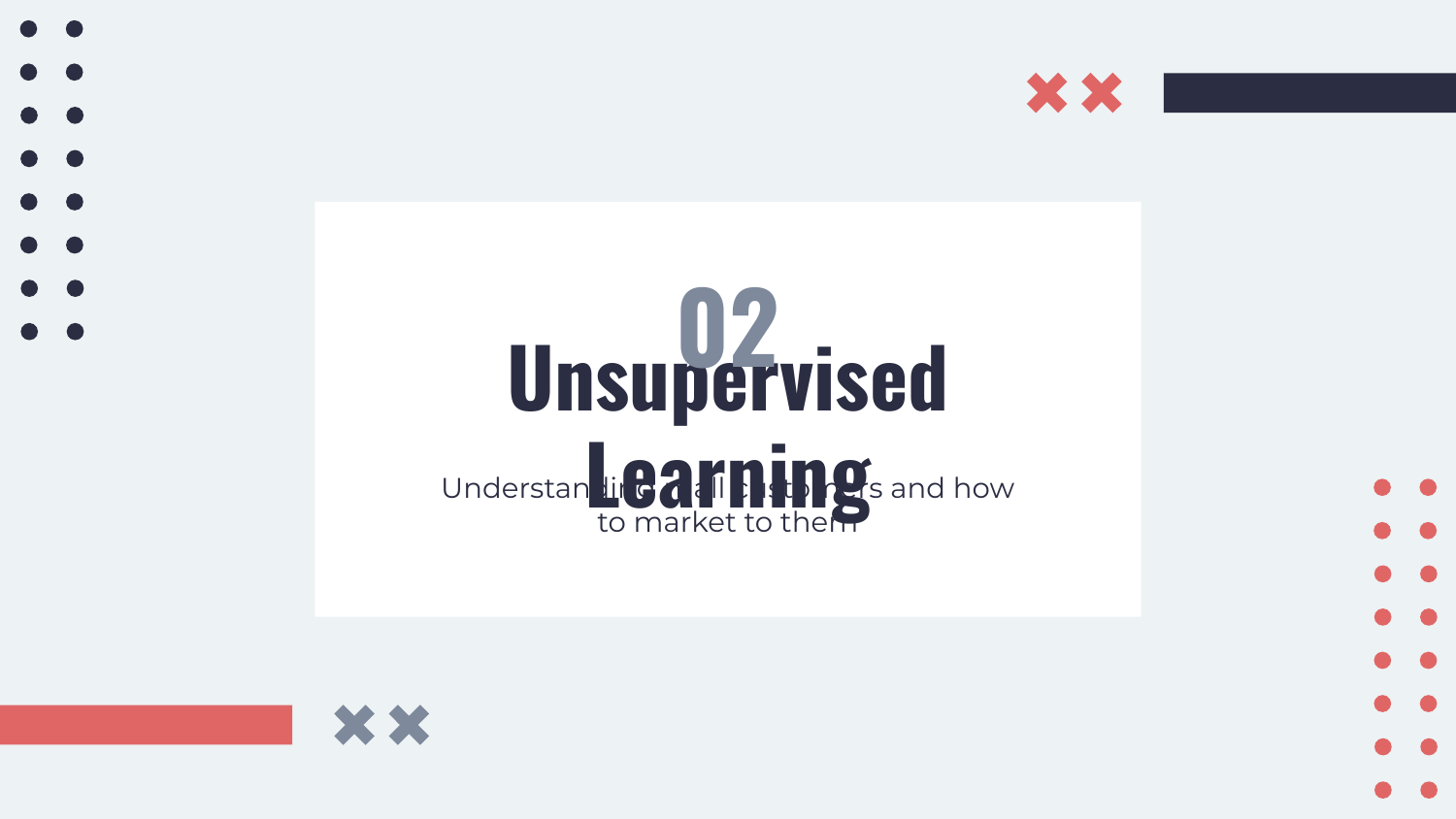

02
# Unsupervised Learning
Understanding mall customers and how to market to them